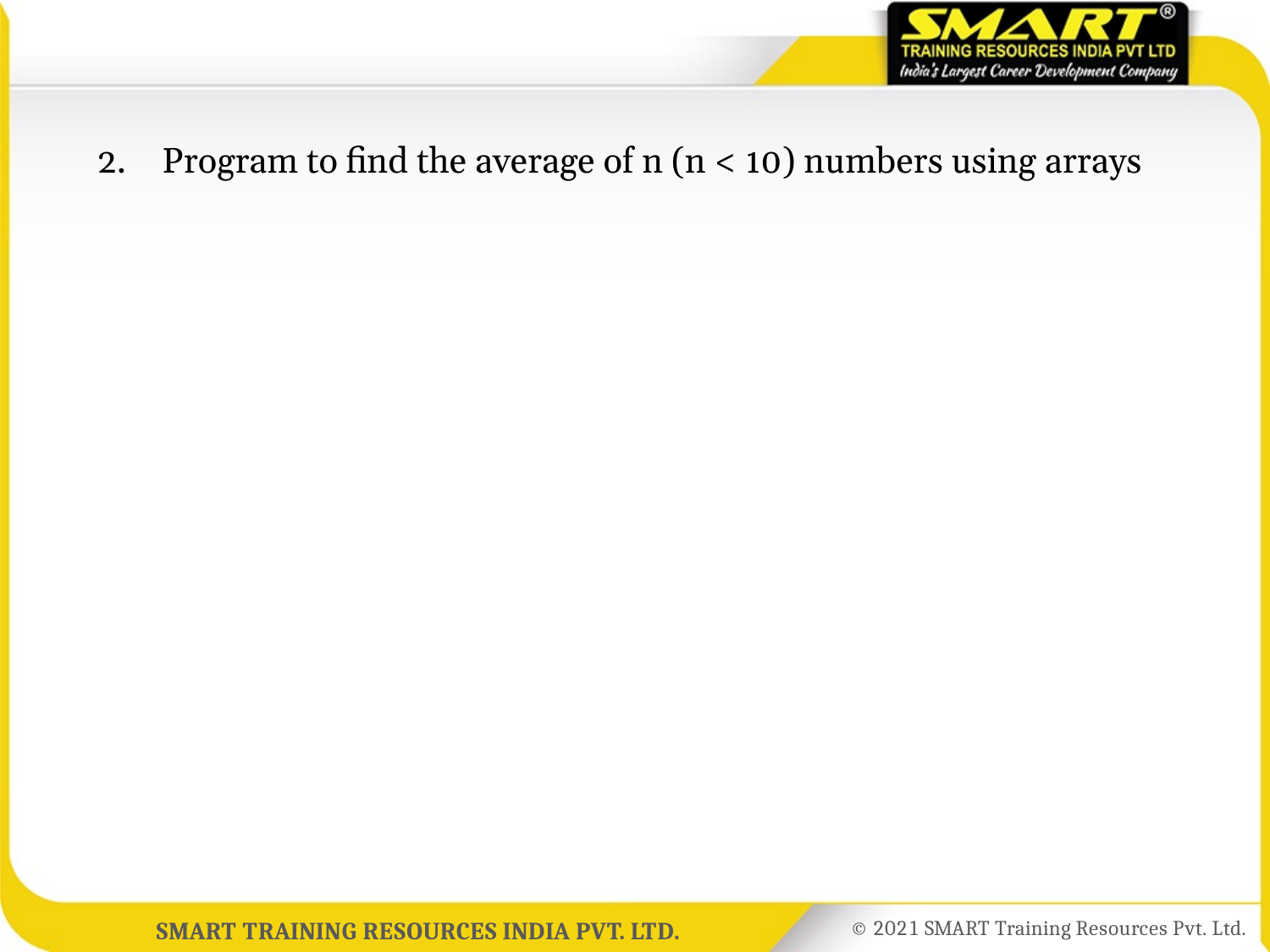

2.	Program to find the average of n (n < 10) numbers using arrays